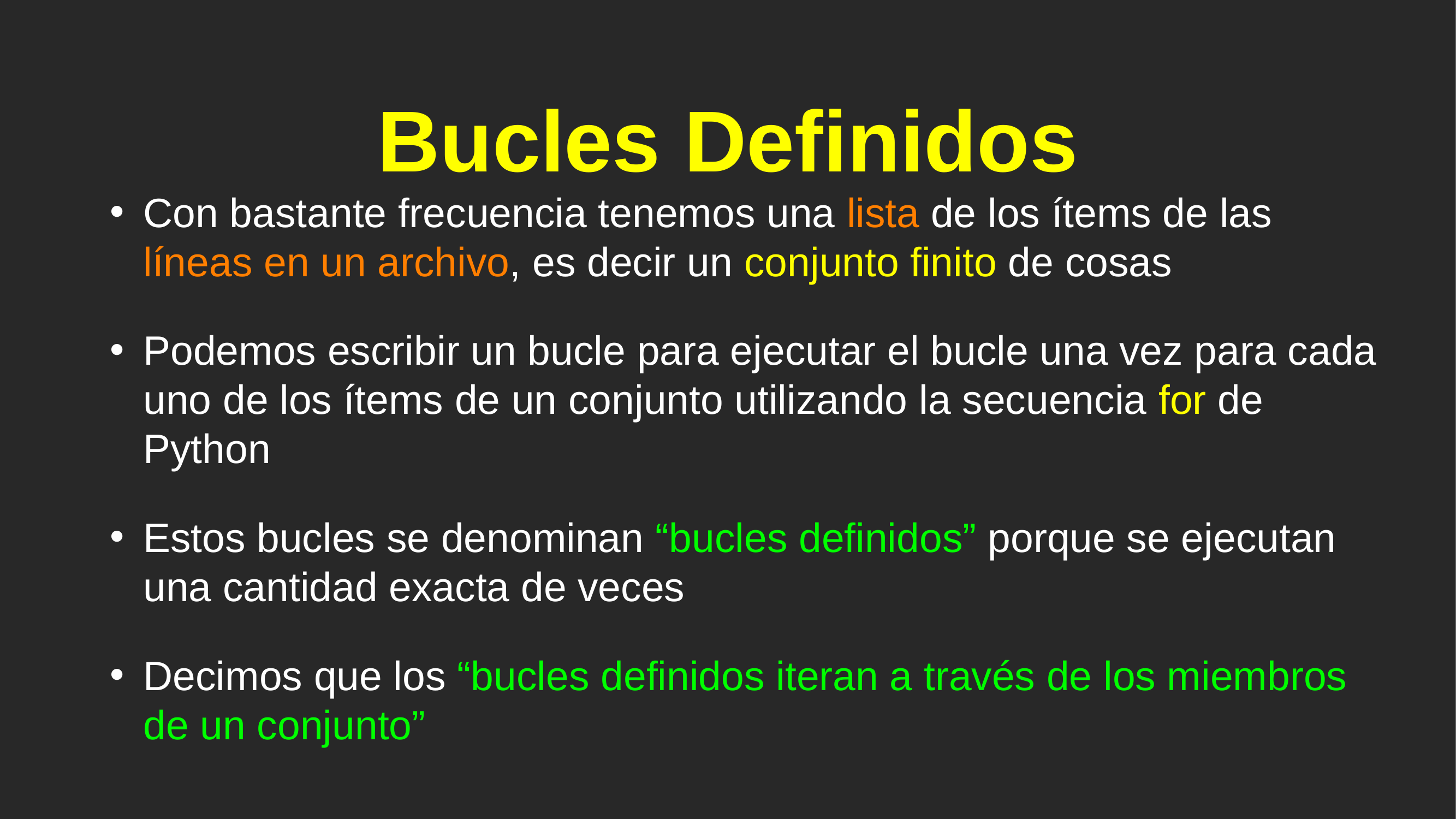

# Bucles Definidos
Con bastante frecuencia tenemos una lista de los ítems de las líneas en un archivo, es decir un conjunto finito de cosas
Podemos escribir un bucle para ejecutar el bucle una vez para cada uno de los ítems de un conjunto utilizando la secuencia for de Python
Estos bucles se denominan “bucles definidos” porque se ejecutan una cantidad exacta de veces
Decimos que los “bucles definidos iteran a través de los miembros de un conjunto”